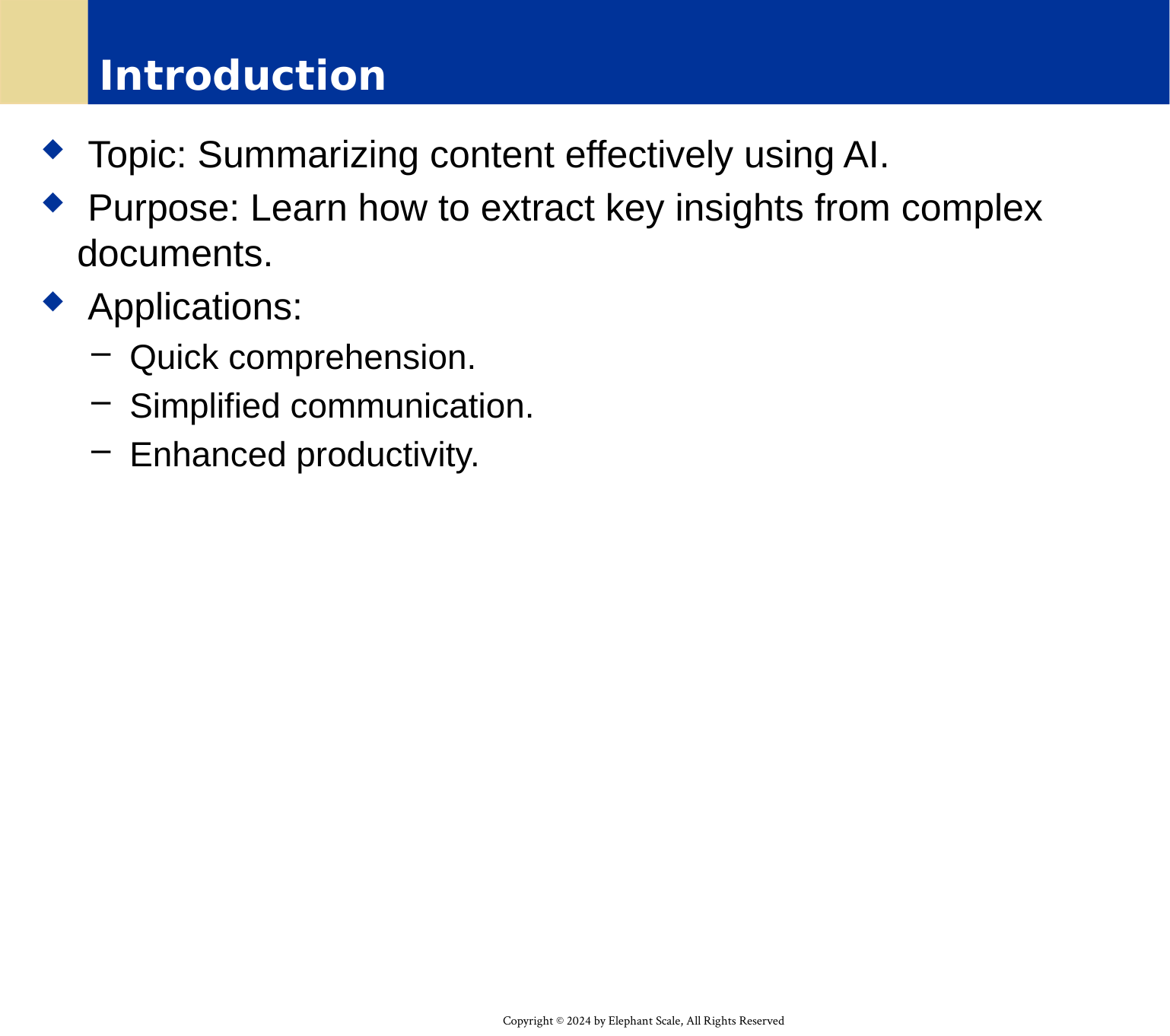

# Introduction
 Topic: Summarizing content effectively using AI.
 Purpose: Learn how to extract key insights from complex documents.
 Applications:
 Quick comprehension.
 Simplified communication.
 Enhanced productivity.
Copyright © 2024 by Elephant Scale, All Rights Reserved